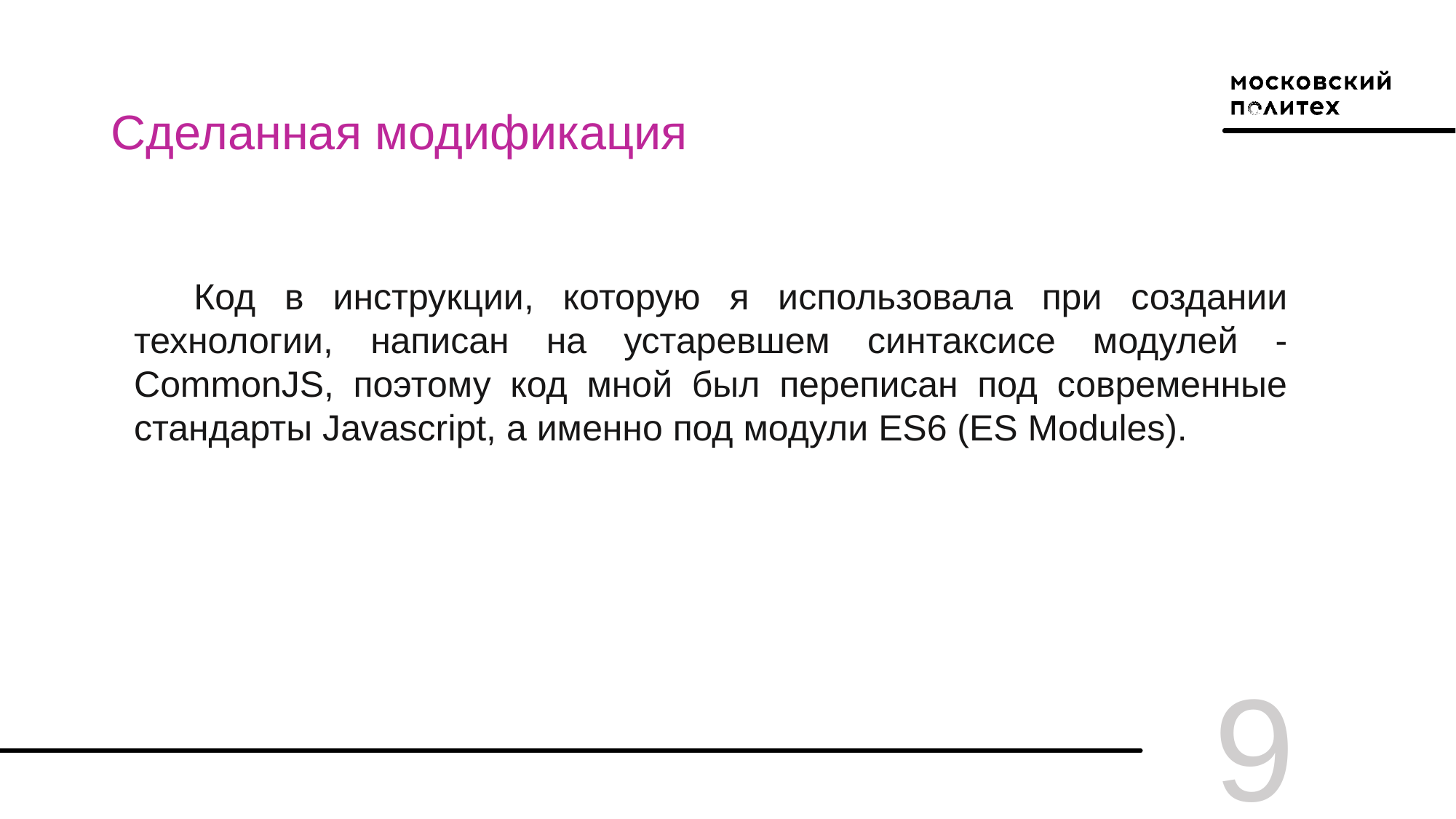

# Сделанная модификация
   Код в инструкции, которую я использовала при создании технологии, написан на устаревшем синтаксисе модулей - CommonJS, поэтому код мной был переписан под современные стандарты Javascript, а именно под модули ES6 (ES Modules).
9